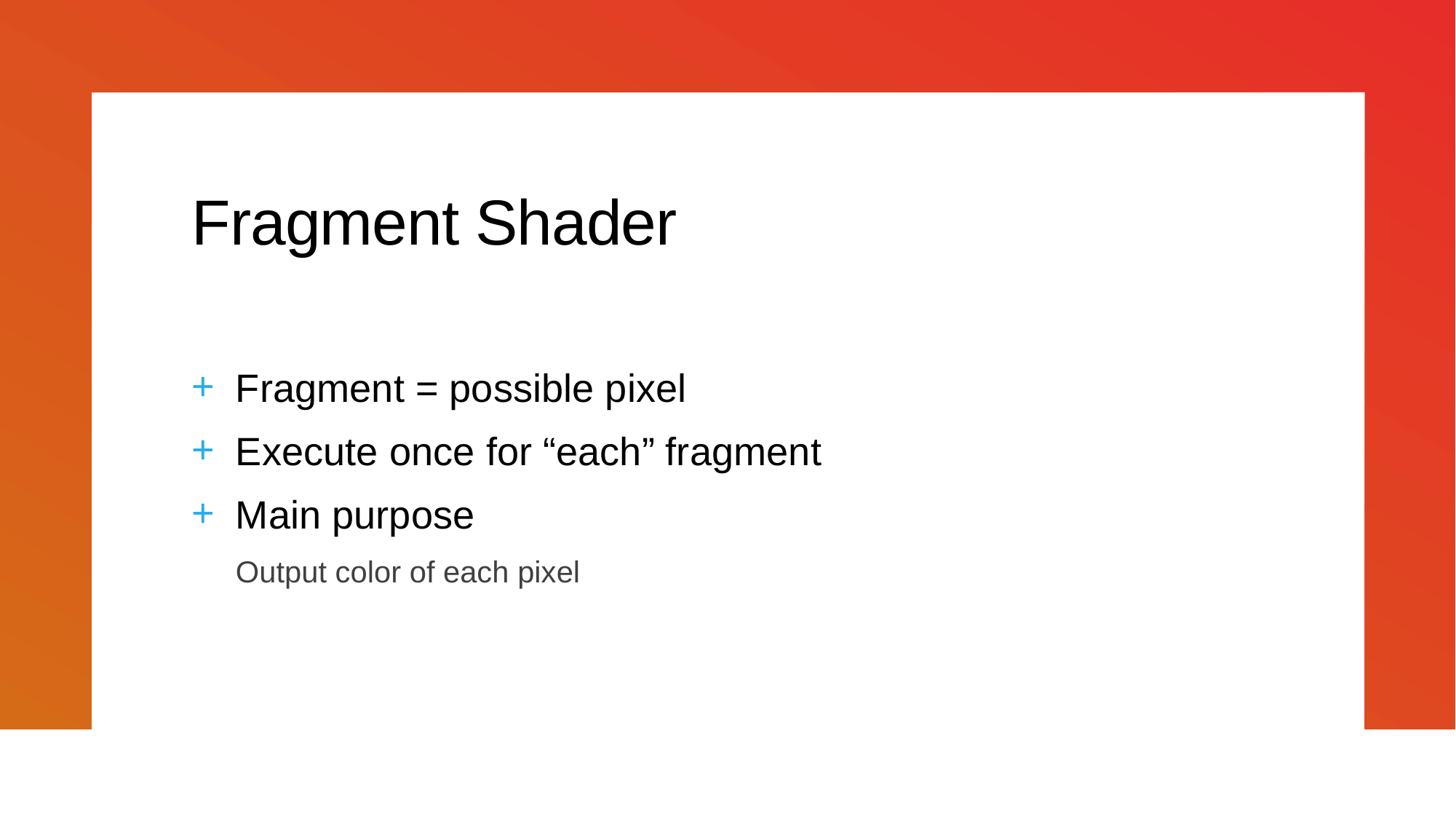

# Fragment Shader
Fragment = possible pixel
Execute once for “each” fragment
Main purpose
Output color of each pixel